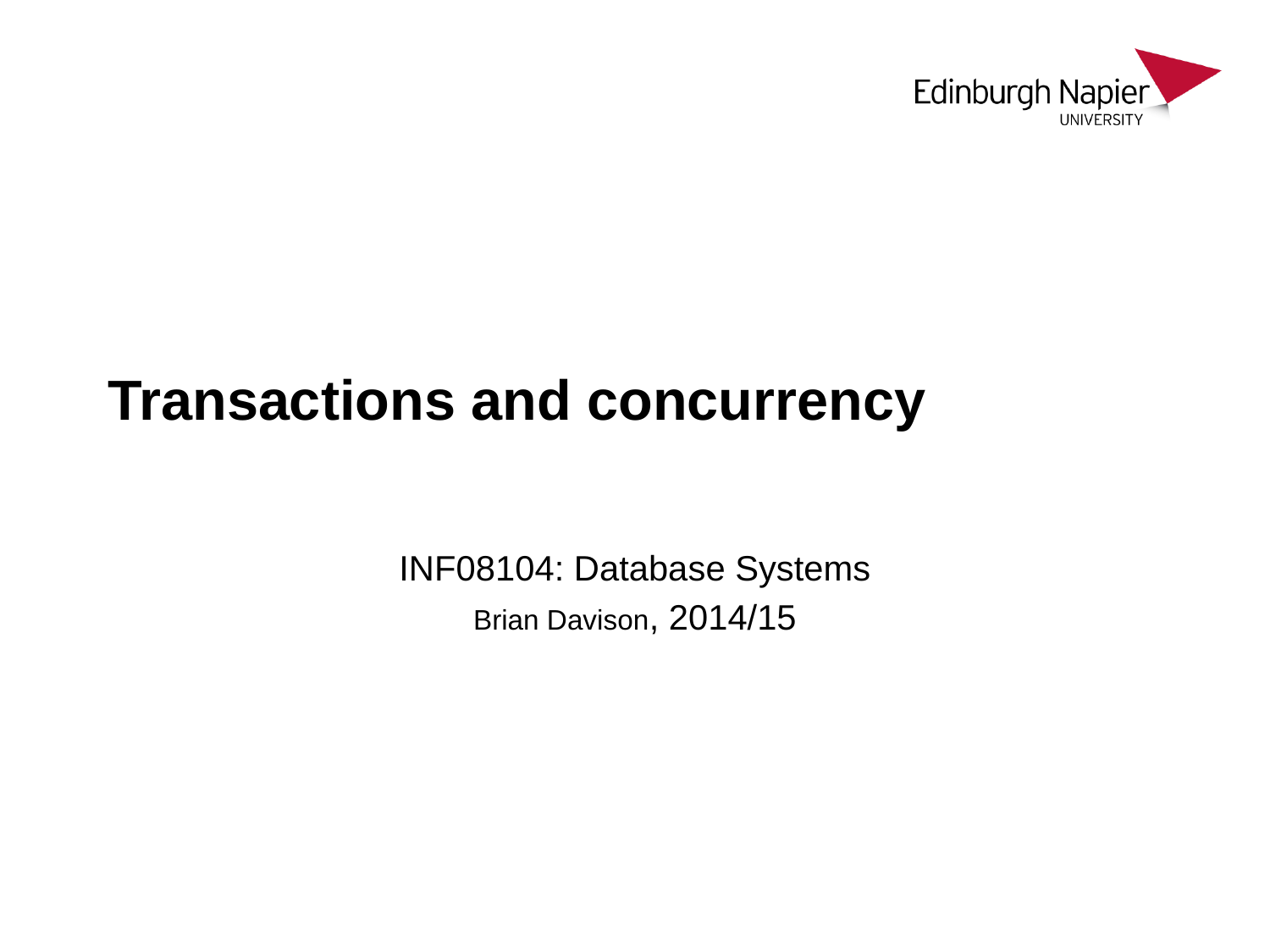

# Transactions and concurrency
INF08104: Database Systems
Brian Davison, 2014/15